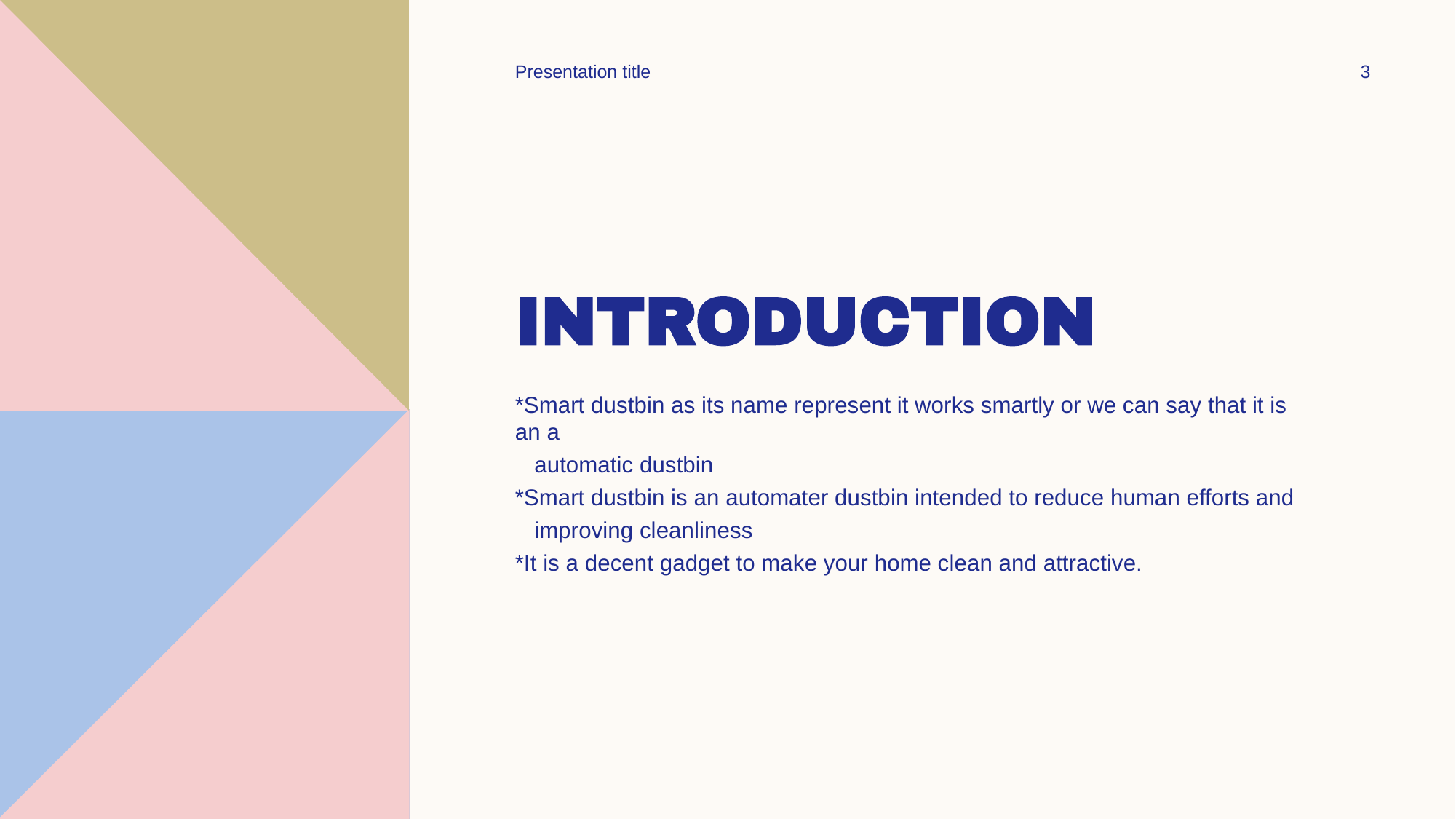

Presentation title
3
# Introduction
*Smart dustbin as its name represent it works smartly or we can say that it is an a
   automatic dustbin
*Smart dustbin is an automater dustbin intended to reduce human efforts and
   improving cleanliness
*It is a decent gadget to make your home clean and attractive.